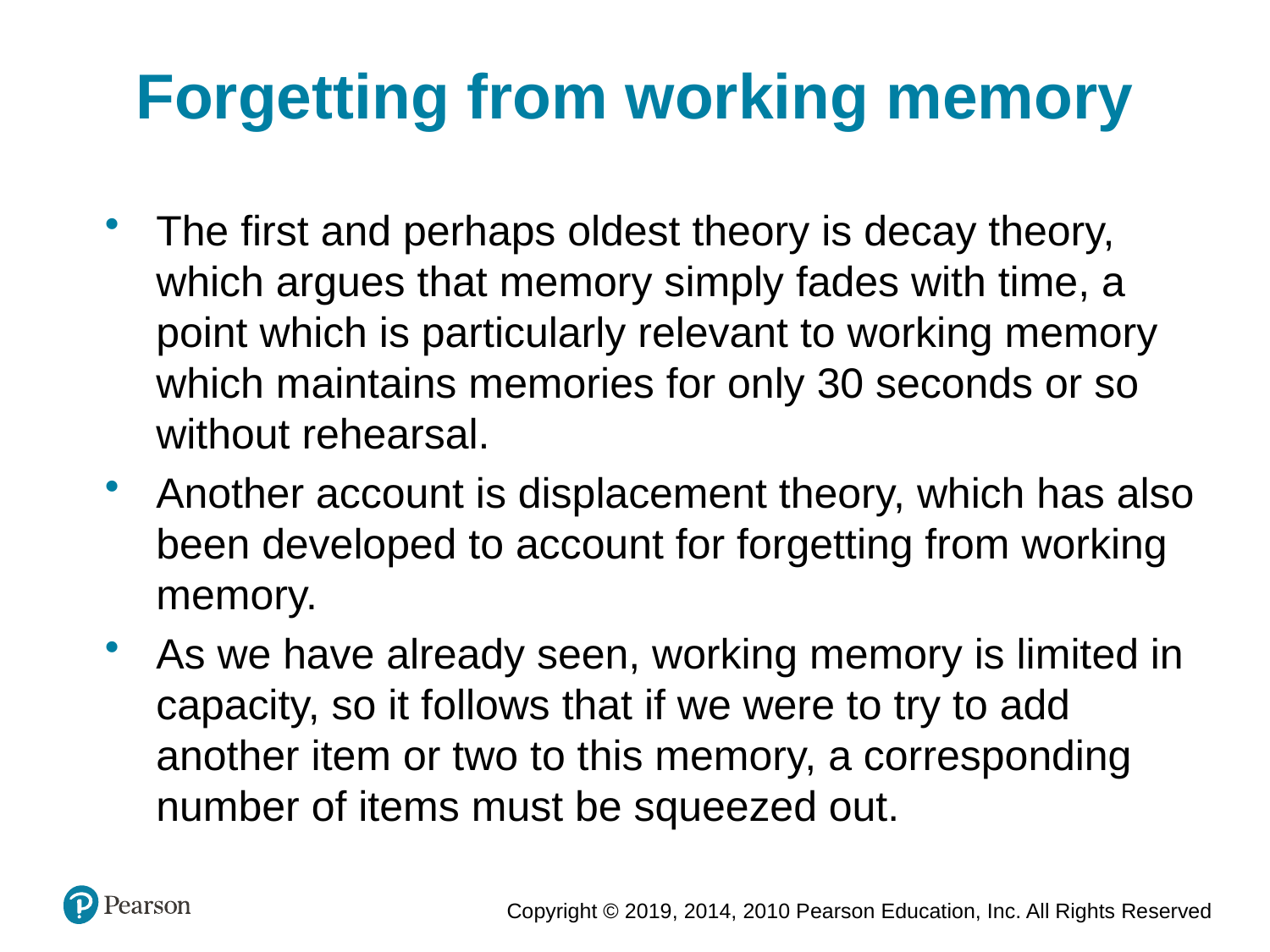

Forgetting from working memory
The first and perhaps oldest theory is decay theory, which argues that memory simply fades with time, a point which is particularly relevant to working memory which maintains memories for only 30 seconds or so without rehearsal.
Another account is displacement theory, which has also been developed to account for forgetting from working memory.
As we have already seen, working memory is limited in capacity, so it follows that if we were to try to add another item or two to this memory, a corresponding number of items must be squeezed out.